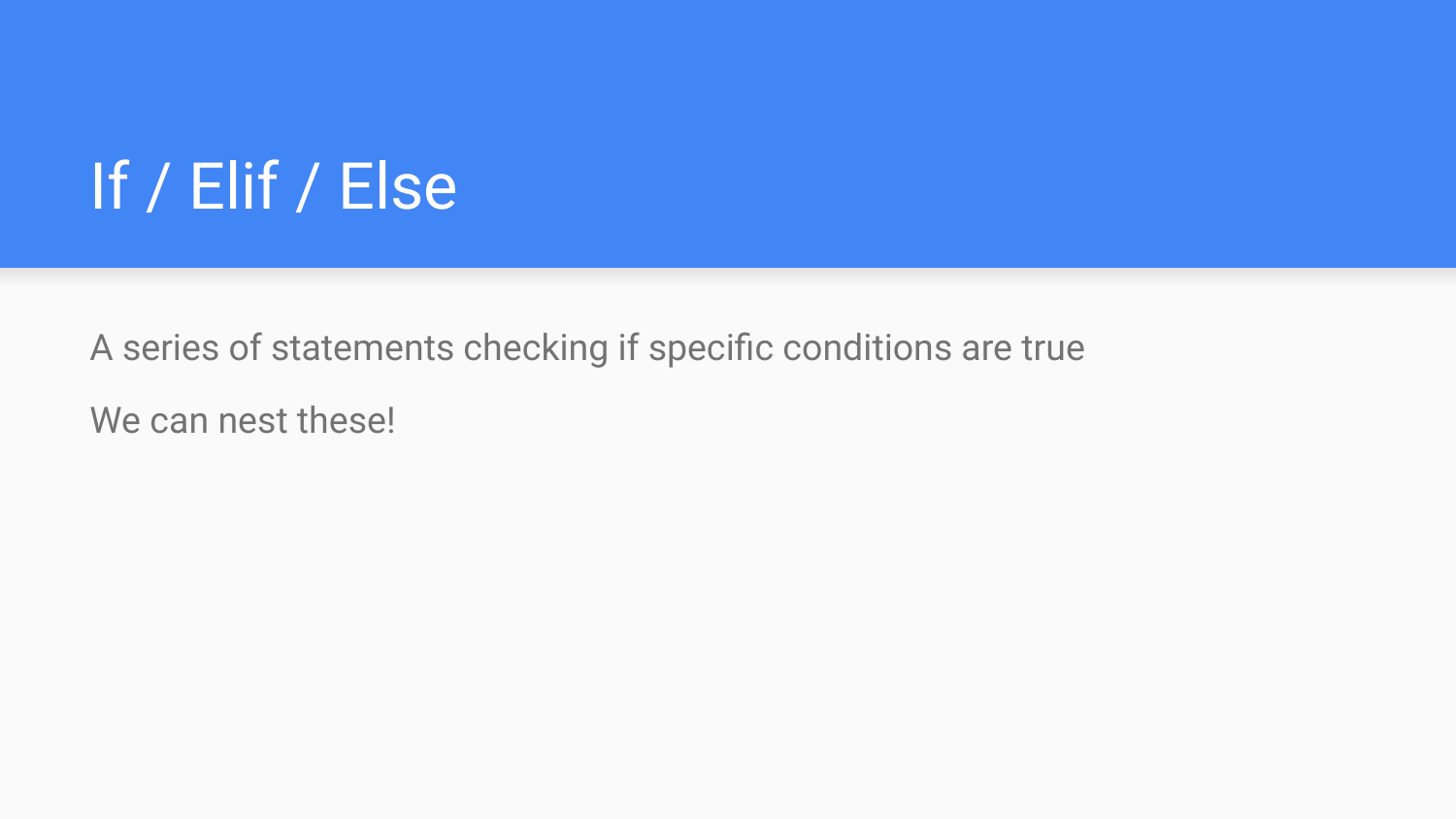

# If / Elif / Else
A series of statements checking if specific conditions are true
We can nest these!